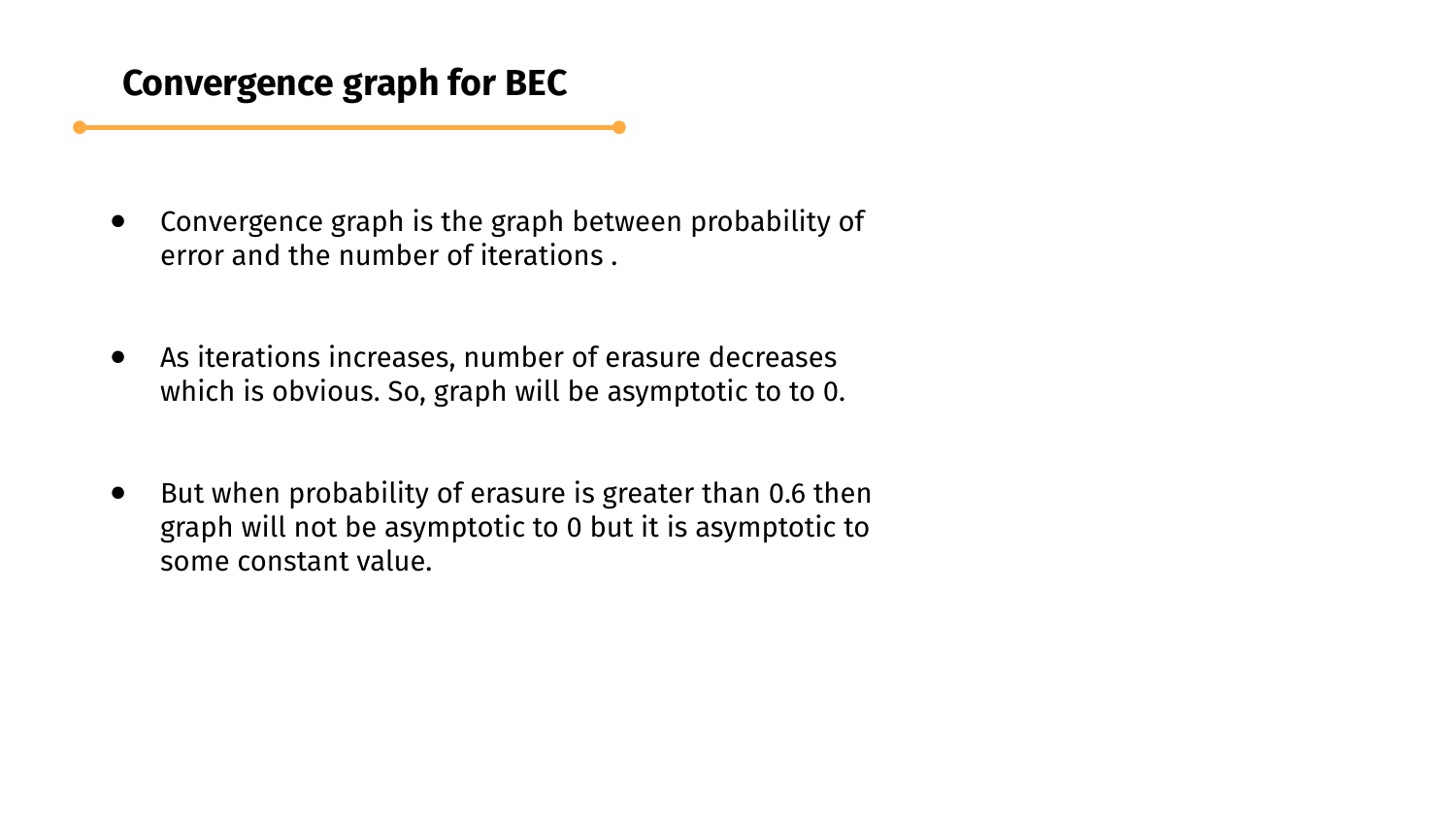

Convergence graph for BEC
Convergence graph is the graph between probability of error and the number of iterations .

As iterations increases, number of erasure decreases which is obvious. So, graph will be asymptotic to to 0.

But when probability of erasure is greater than 0.6 then
graph will not be asymptotic to 0 but it is asymptotic to some constant value.